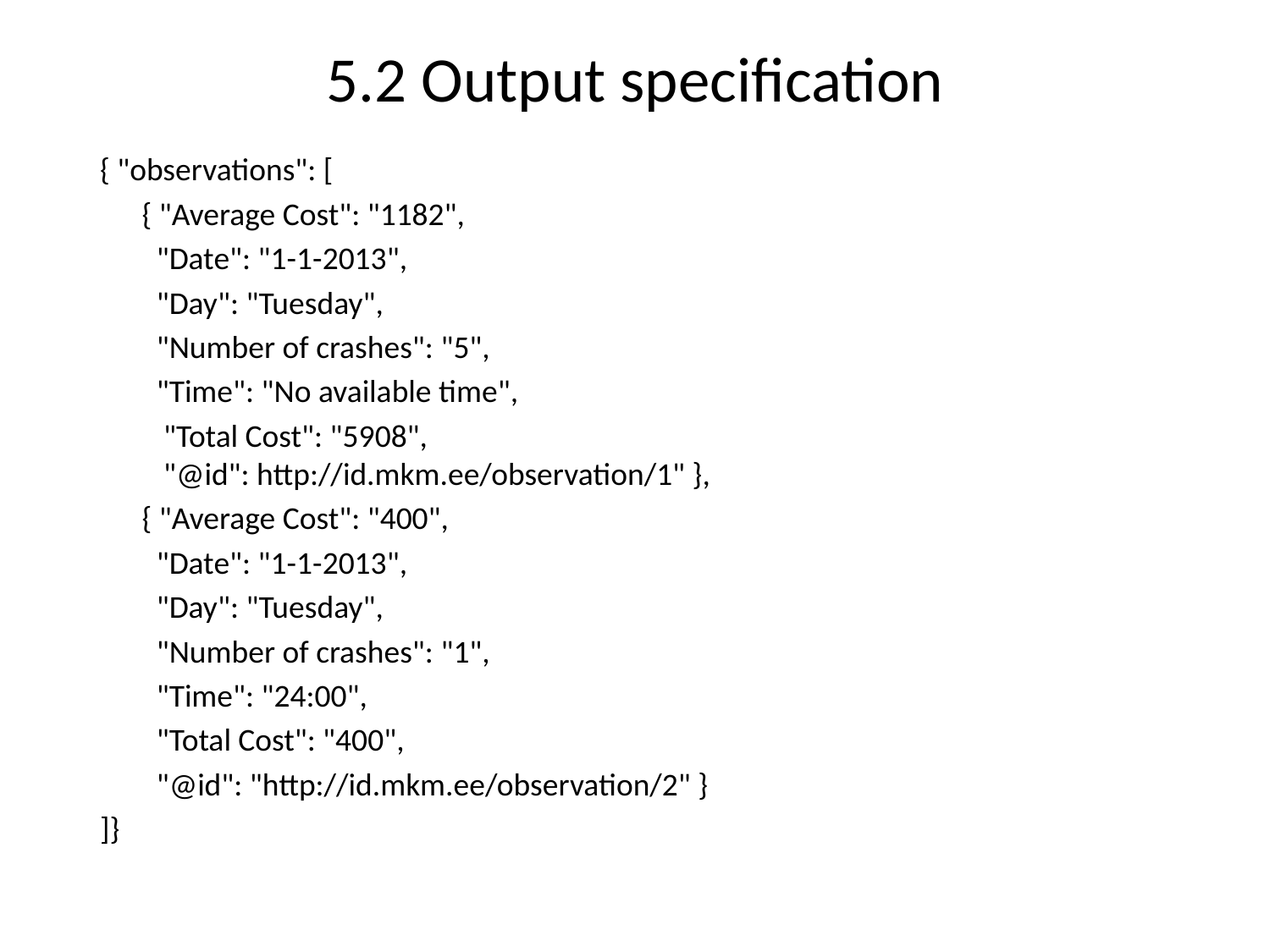

# 5.2 Output specification
{ "observations": [
	{ "Average Cost": "1182",
   	  "Date": "1-1-2013",
	  "Day": "Tuesday",
	  "Number of crashes": "5",
	  "Time": "No available time",
	   "Total Cost": "5908",
   "@id": http://id.mkm.ee/observation/1" },
	{ "Average Cost": "400",
	  "Date": "1-1-2013",
	  "Day": "Tuesday",
	  "Number of crashes": "1",
	  "Time": "24:00",
 	  "Total Cost": "400",
	  "@id": "http://id.mkm.ee/observation/2" }
]}